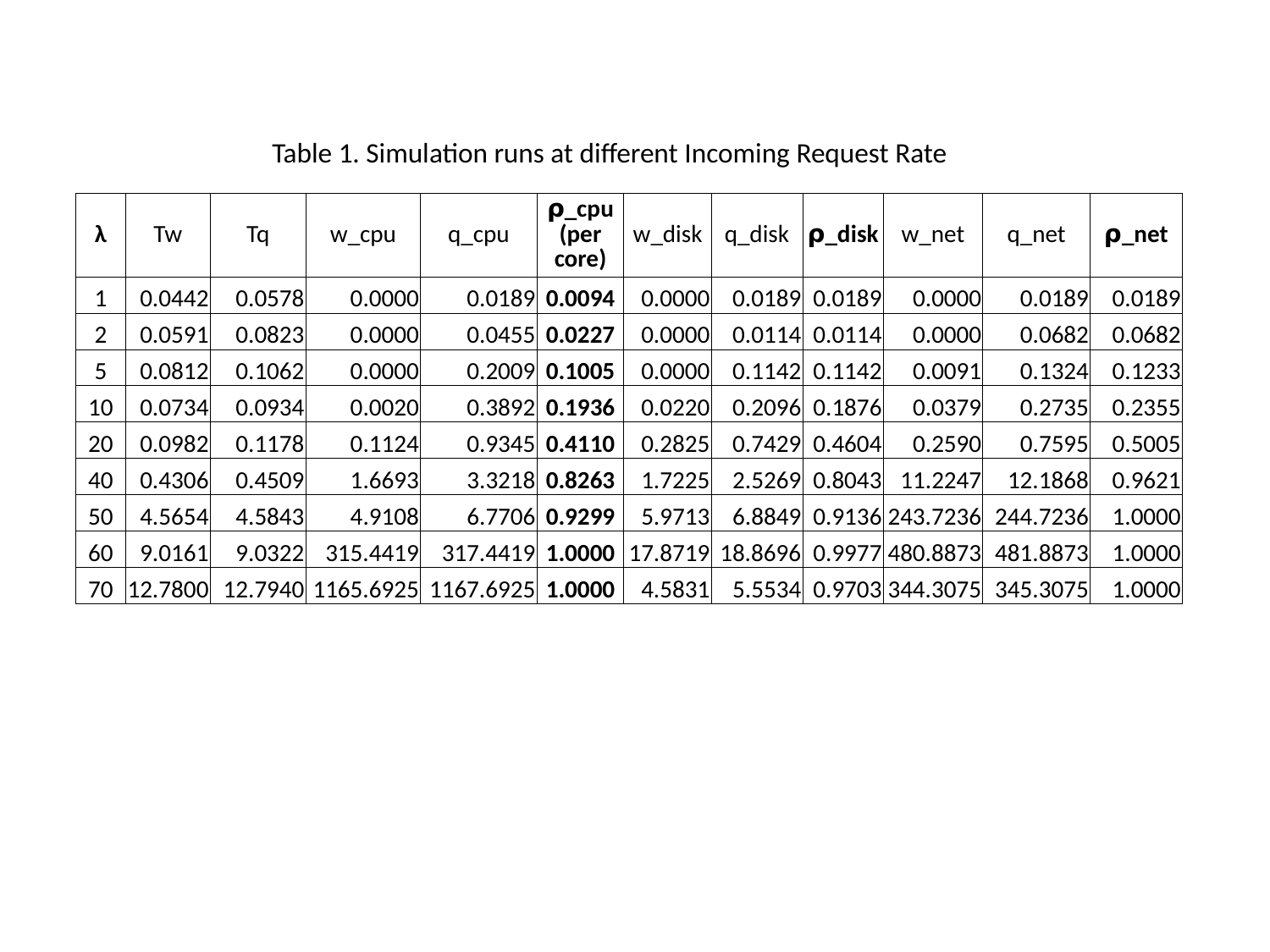

Table 1. Simulation runs at different Incoming Request Rate
| λ | Tw | Tq | w\_cpu | q\_cpu | 𝞀\_cpu (per core) | w\_disk | q\_disk | 𝞀\_disk | w\_net | q\_net | 𝞀\_net |
| --- | --- | --- | --- | --- | --- | --- | --- | --- | --- | --- | --- |
| 1 | 0.0442 | 0.0578 | 0.0000 | 0.0189 | 0.0094 | 0.0000 | 0.0189 | 0.0189 | 0.0000 | 0.0189 | 0.0189 |
| 2 | 0.0591 | 0.0823 | 0.0000 | 0.0455 | 0.0227 | 0.0000 | 0.0114 | 0.0114 | 0.0000 | 0.0682 | 0.0682 |
| 5 | 0.0812 | 0.1062 | 0.0000 | 0.2009 | 0.1005 | 0.0000 | 0.1142 | 0.1142 | 0.0091 | 0.1324 | 0.1233 |
| 10 | 0.0734 | 0.0934 | 0.0020 | 0.3892 | 0.1936 | 0.0220 | 0.2096 | 0.1876 | 0.0379 | 0.2735 | 0.2355 |
| 20 | 0.0982 | 0.1178 | 0.1124 | 0.9345 | 0.4110 | 0.2825 | 0.7429 | 0.4604 | 0.2590 | 0.7595 | 0.5005 |
| 40 | 0.4306 | 0.4509 | 1.6693 | 3.3218 | 0.8263 | 1.7225 | 2.5269 | 0.8043 | 11.2247 | 12.1868 | 0.9621 |
| 50 | 4.5654 | 4.5843 | 4.9108 | 6.7706 | 0.9299 | 5.9713 | 6.8849 | 0.9136 | 243.7236 | 244.7236 | 1.0000 |
| 60 | 9.0161 | 9.0322 | 315.4419 | 317.4419 | 1.0000 | 17.8719 | 18.8696 | 0.9977 | 480.8873 | 481.8873 | 1.0000 |
| 70 | 12.7800 | 12.7940 | 1165.6925 | 1167.6925 | 1.0000 | 4.5831 | 5.5534 | 0.9703 | 344.3075 | 345.3075 | 1.0000 |